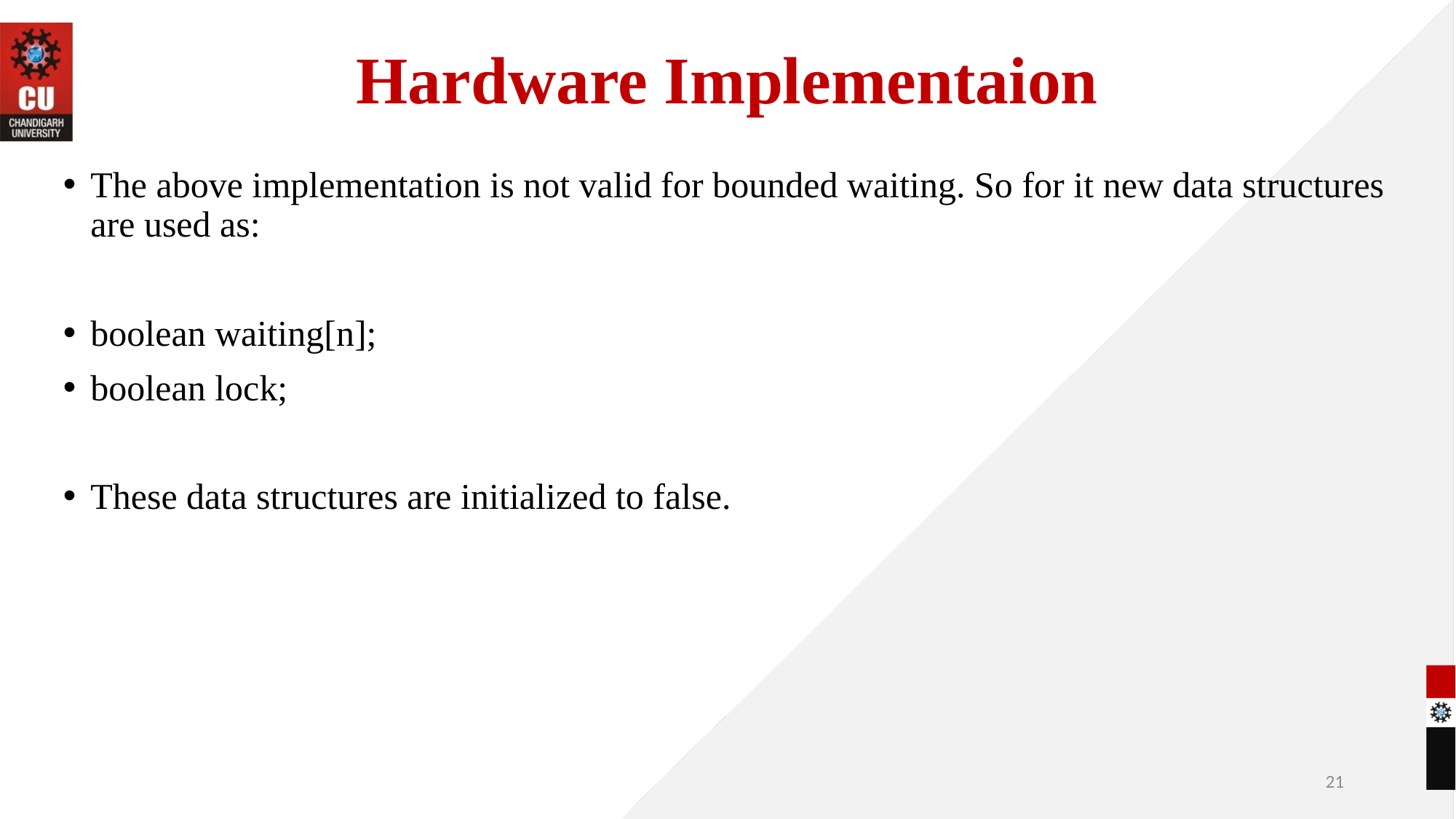

# Hardware Implementaion
The above implementation is not valid for bounded waiting. So for it new data structures are used as:

boolean waiting[n];
boolean lock;

These data structures are initialized to false.
21